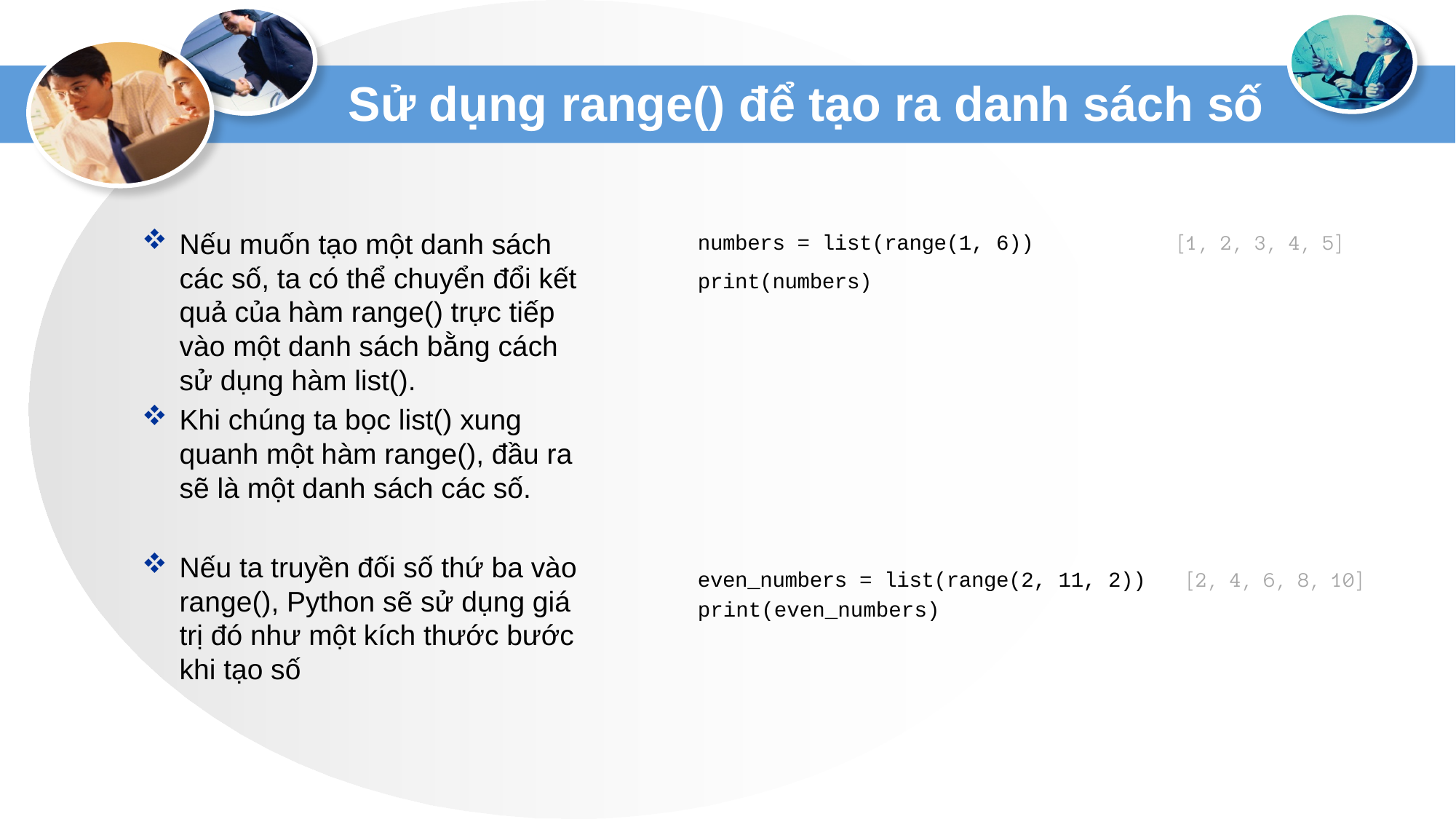

# Sử dụng range() để tạo ra danh sách số
numbers = list(range(1, 6))
print(numbers)
[1, 2, 3, 4, 5]
Nếu muốn tạo một danh sách các số, ta có thể chuyển đổi kết quả của hàm range() trực tiếp vào một danh sách bằng cách sử dụng hàm list().
Khi chúng ta bọc list() xung quanh một hàm range(), đầu ra sẽ là một danh sách các số.

Nếu ta truyền đối số thứ ba vào range(), Python sẽ sử dụng giá trị đó như một kích thước bước khi tạo số
even_numbers = list(range(2, 11, 2))
print(even_numbers)
[2, 4, 6, 8, 10]